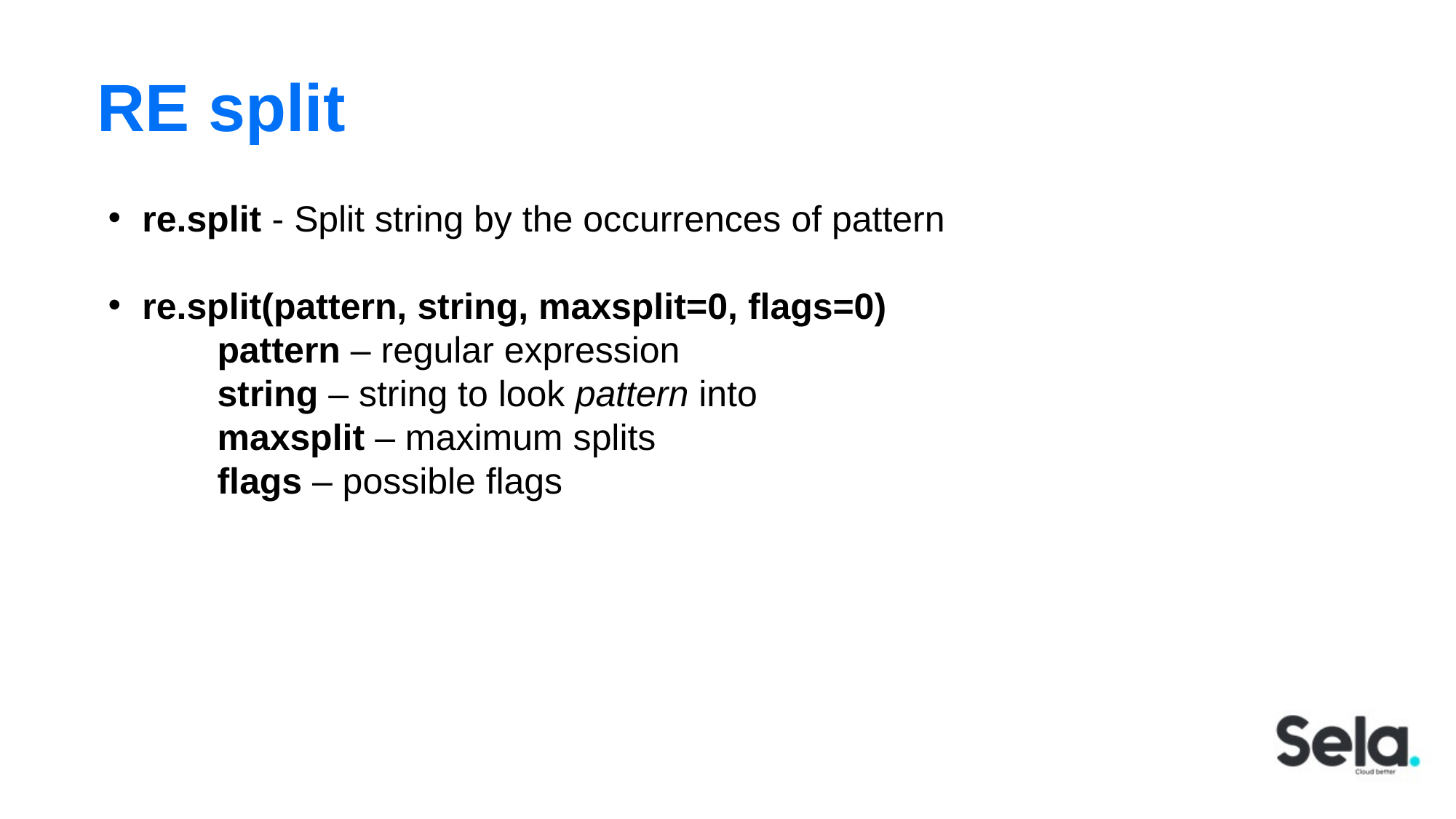

# RE split
re.split - Split string by the occurrences of pattern

re.split(pattern, string, maxsplit=0, flags=0)
	pattern – regular expression
	string – string to look pattern into
	maxsplit – maximum splits
	flags – possible flags